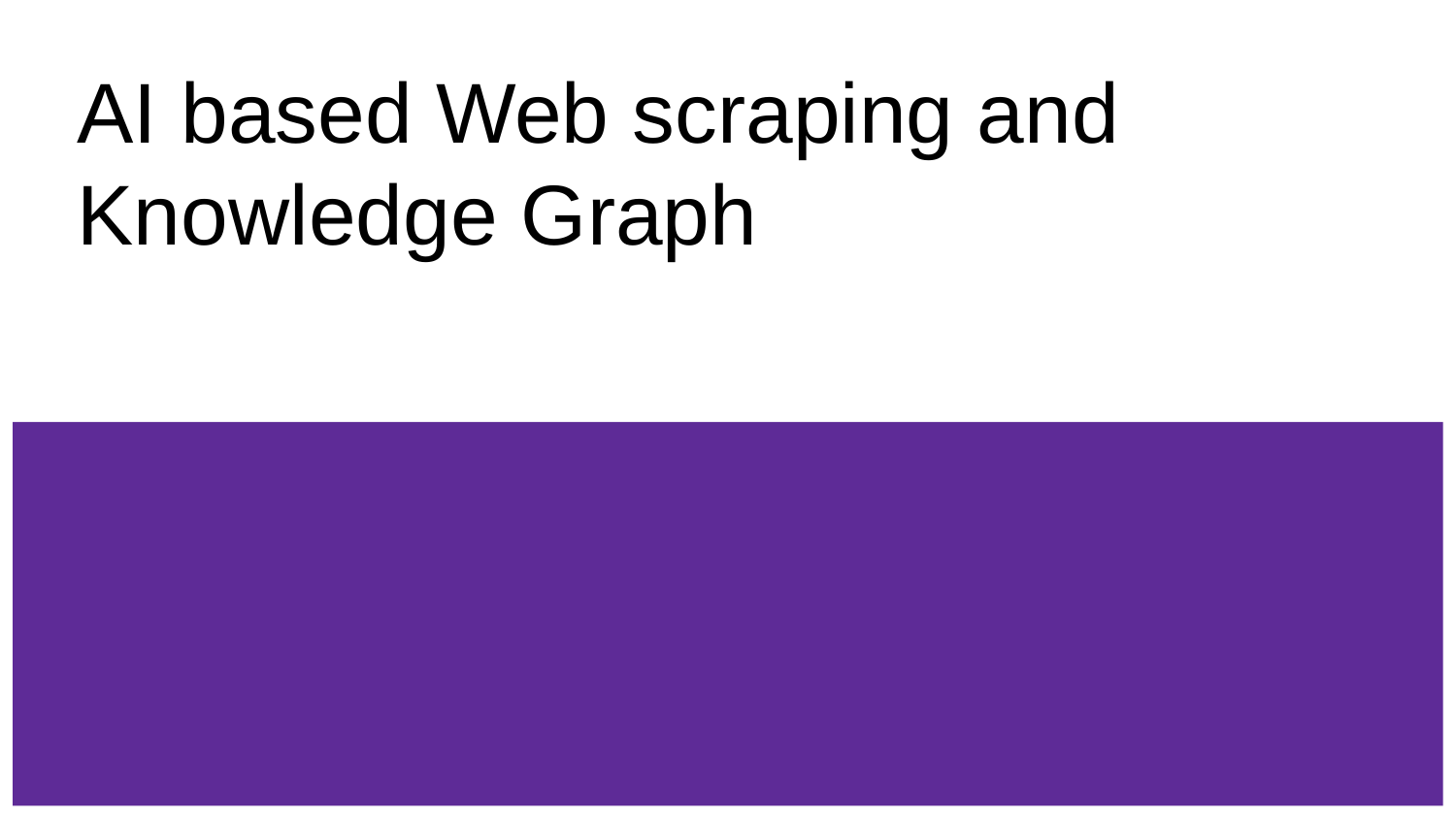

# AI based Web scraping and Knowledge Graph